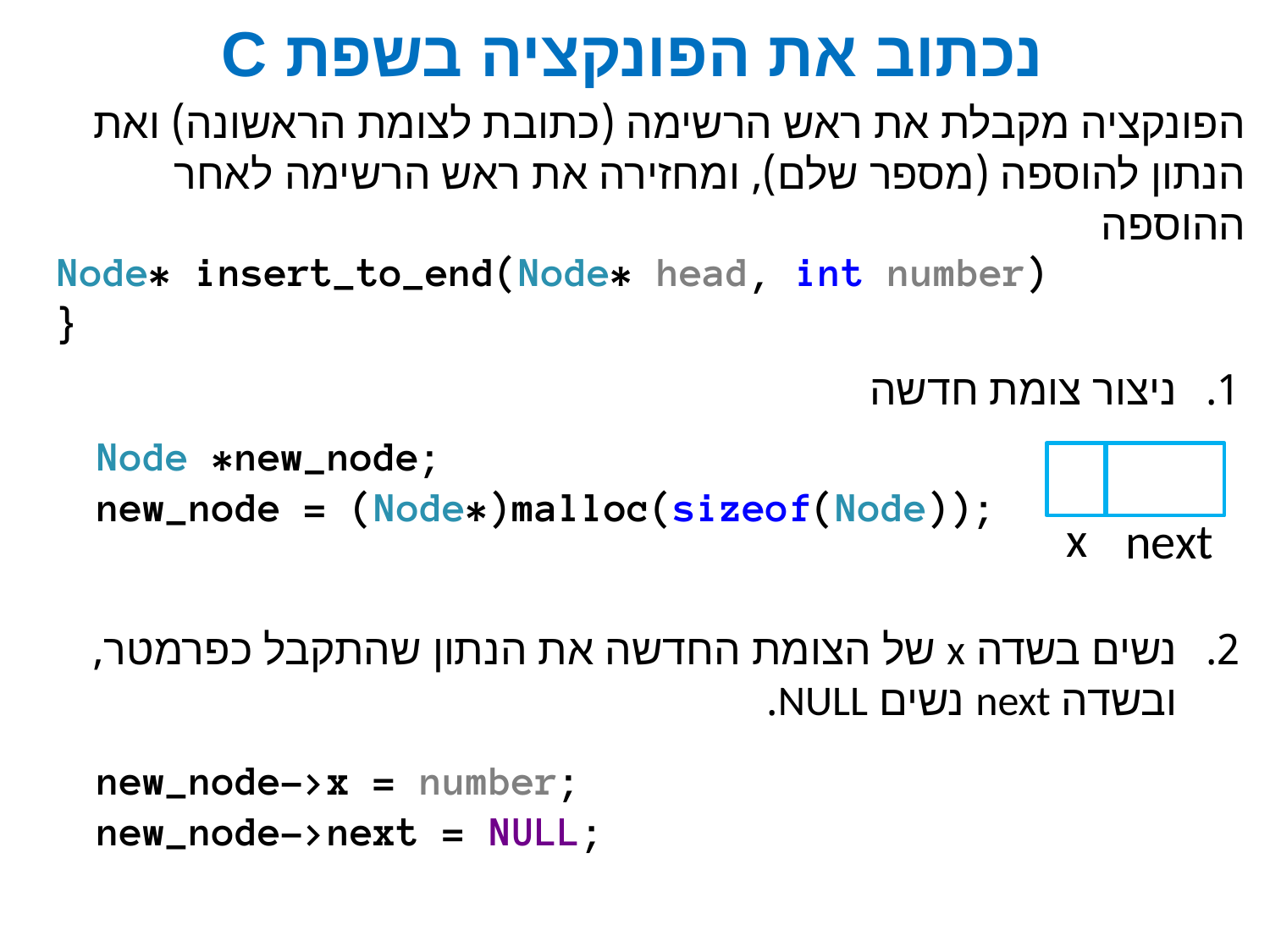

# נכתוב את הפונקציה בשפת C
הפונקציה מקבלת את ראש הרשימה (כתובת לצומת הראשונה) ואת הנתון להוספה (מספר שלם), ומחזירה את ראש הרשימה לאחר ההוספה
Node* insert_to_end(Node* head, int number)
}

ניצור צומת חדשה
Node *new_node;
new_node = (Node*)malloc(sizeof(Node));

x
next
נשים בשדה x של הצומת החדשה את הנתון שהתקבל כפרמטר, ובשדה next נשים NULL.
new_node->x = number;
new_node->next = NULL;